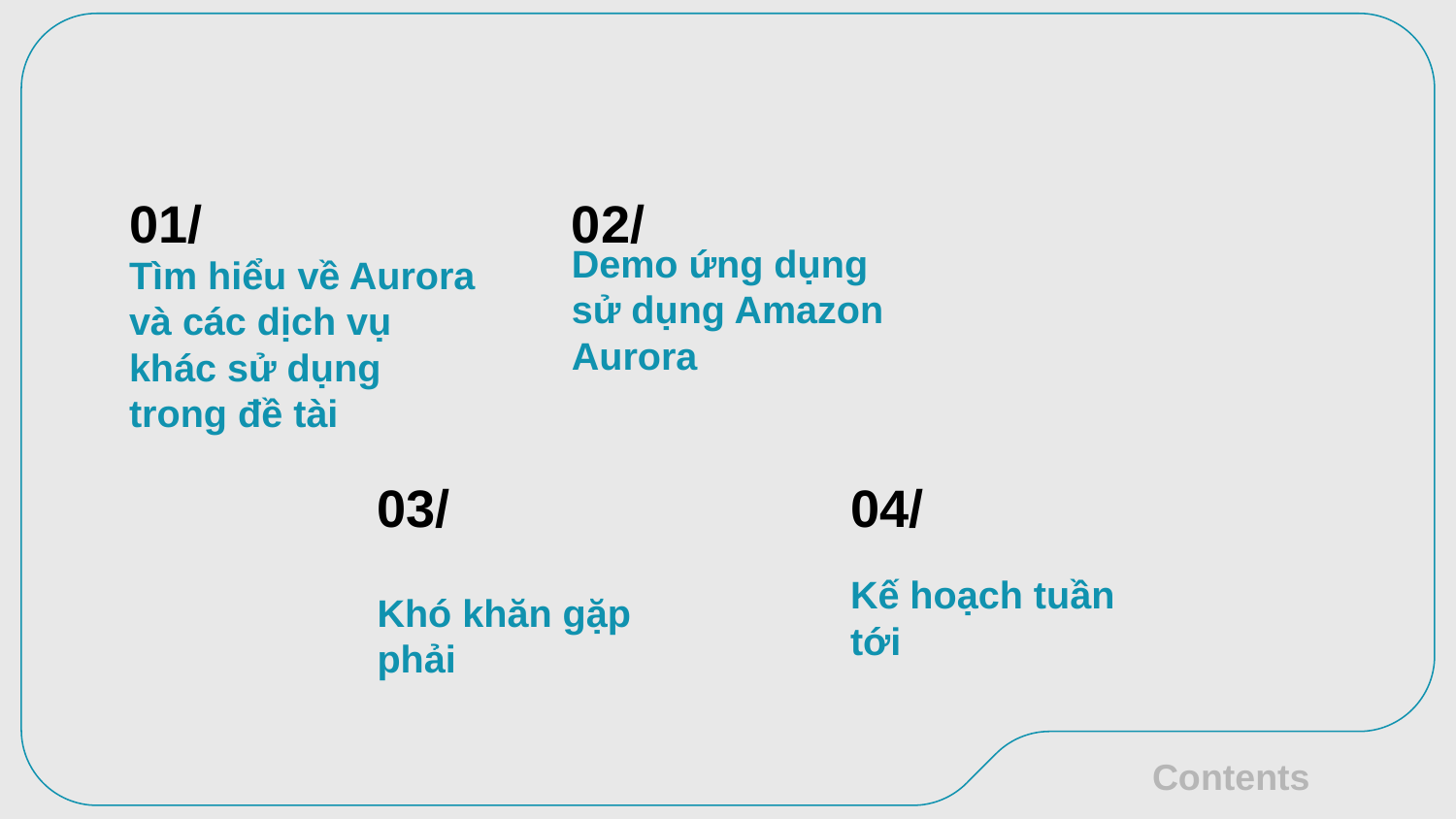

01/
02/
# Tìm hiểu về Aurora và các dịch vụ khác sử dụng trong đề tài
Demo ứng dụng sử dụng Amazon Aurora
04/
03/
Khó khăn gặp phải
Kế hoạch tuần tới
Contents